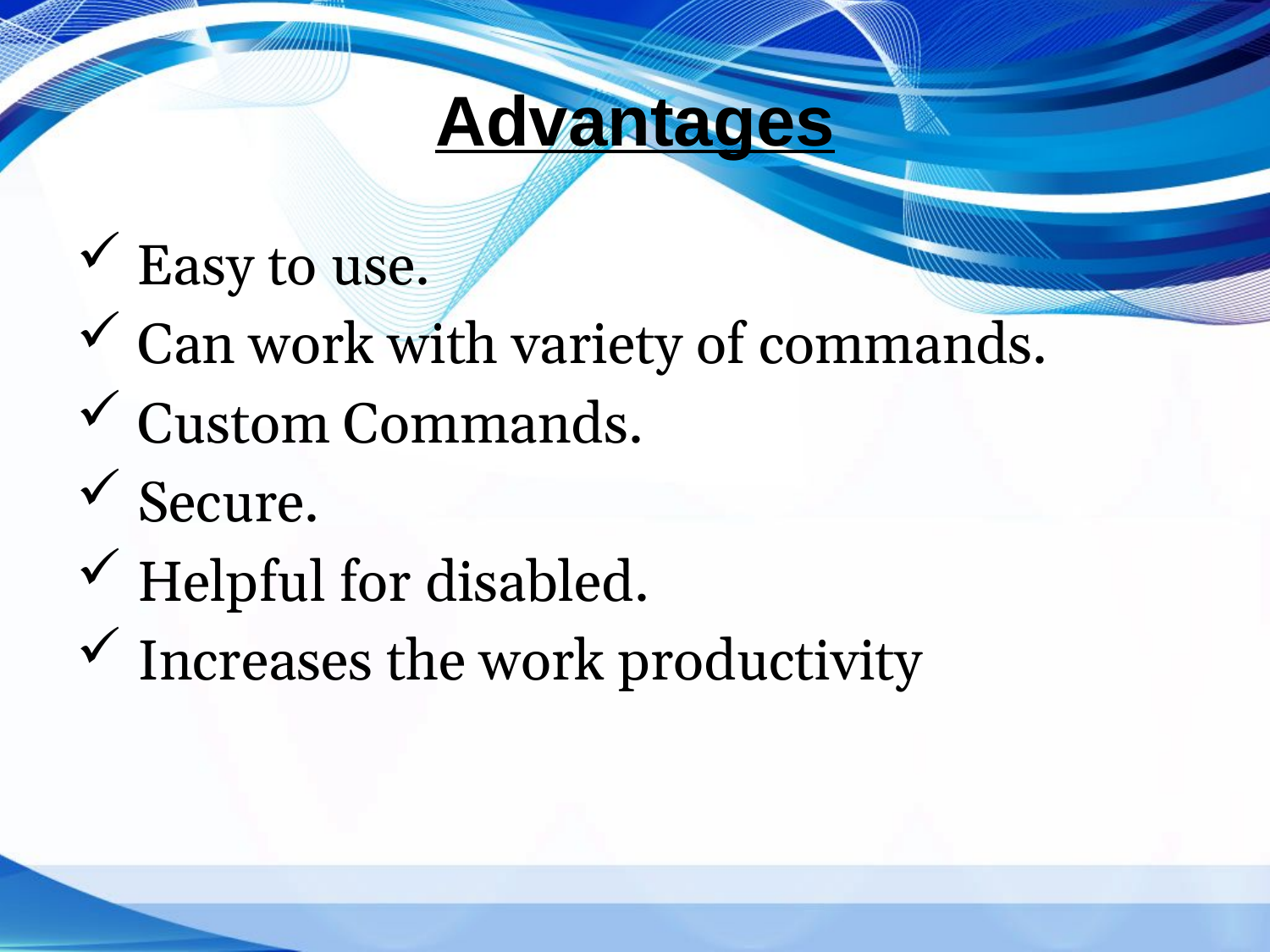

# Advantages
 Easy to use.
 Can work with variety of commands.
 Custom Commands.
 Secure.
 Helpful for disabled.
 Increases the work productivity